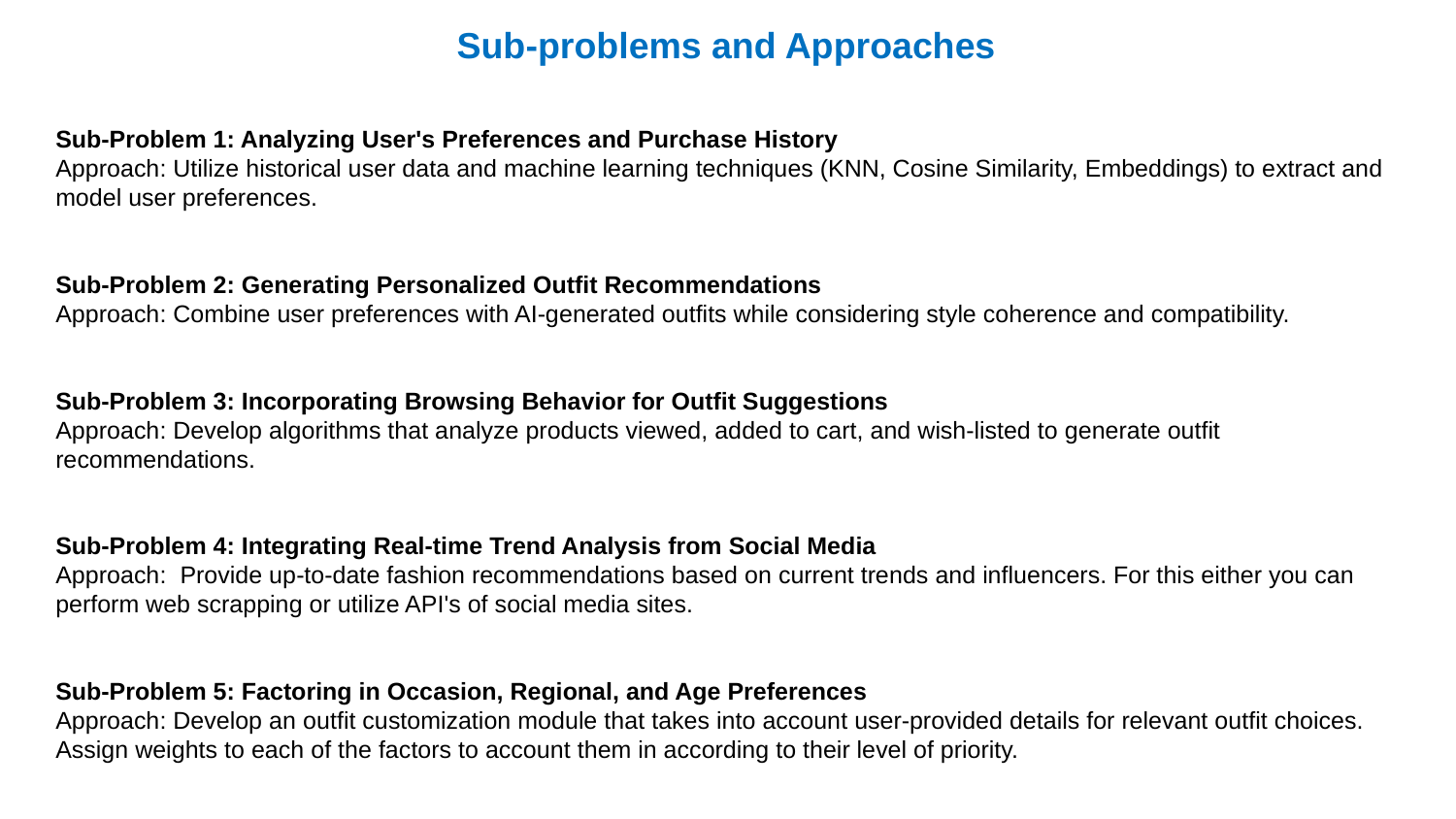

Sub-problems and Approaches

Sub-Problem 1: Analyzing User's Preferences and Purchase History
Approach: Utilize historical user data and machine learning techniques (KNN, Cosine Similarity, Embeddings) to extract and model user preferences.

Sub-Problem 2: Generating Personalized Outfit Recommendations
Approach: Combine user preferences with AI-generated outfits while considering style coherence and compatibility.

Sub-Problem 3: Incorporating Browsing Behavior for Outfit Suggestions
Approach: Develop algorithms that analyze products viewed, added to cart, and wish-listed to generate outfit recommendations.

Sub-Problem 4: Integrating Real-time Trend Analysis from Social Media
Approach:  Provide up-to-date fashion recommendations based on current trends and influencers. For this either you can perform web scrapping or utilize API's of social media sites.

Sub-Problem 5: Factoring in Occasion, Regional, and Age Preferences
Approach: Develop an outfit customization module that takes into account user-provided details for relevant outfit choices. Assign weights to each of the factors to account them in according to their level of priority.